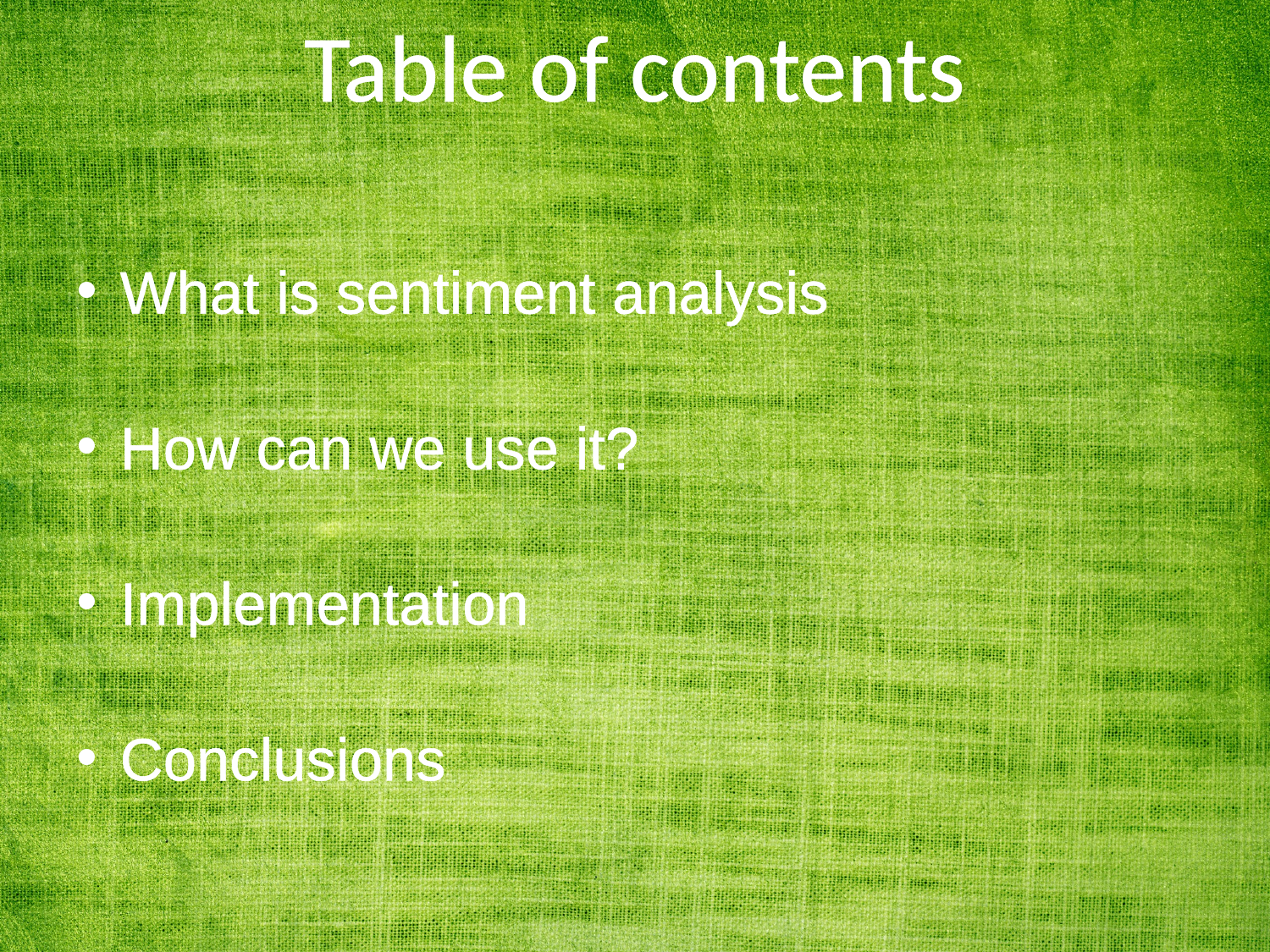

Table of contents
What is sentiment analysis
How can we use it?
Implementation
Conclusions